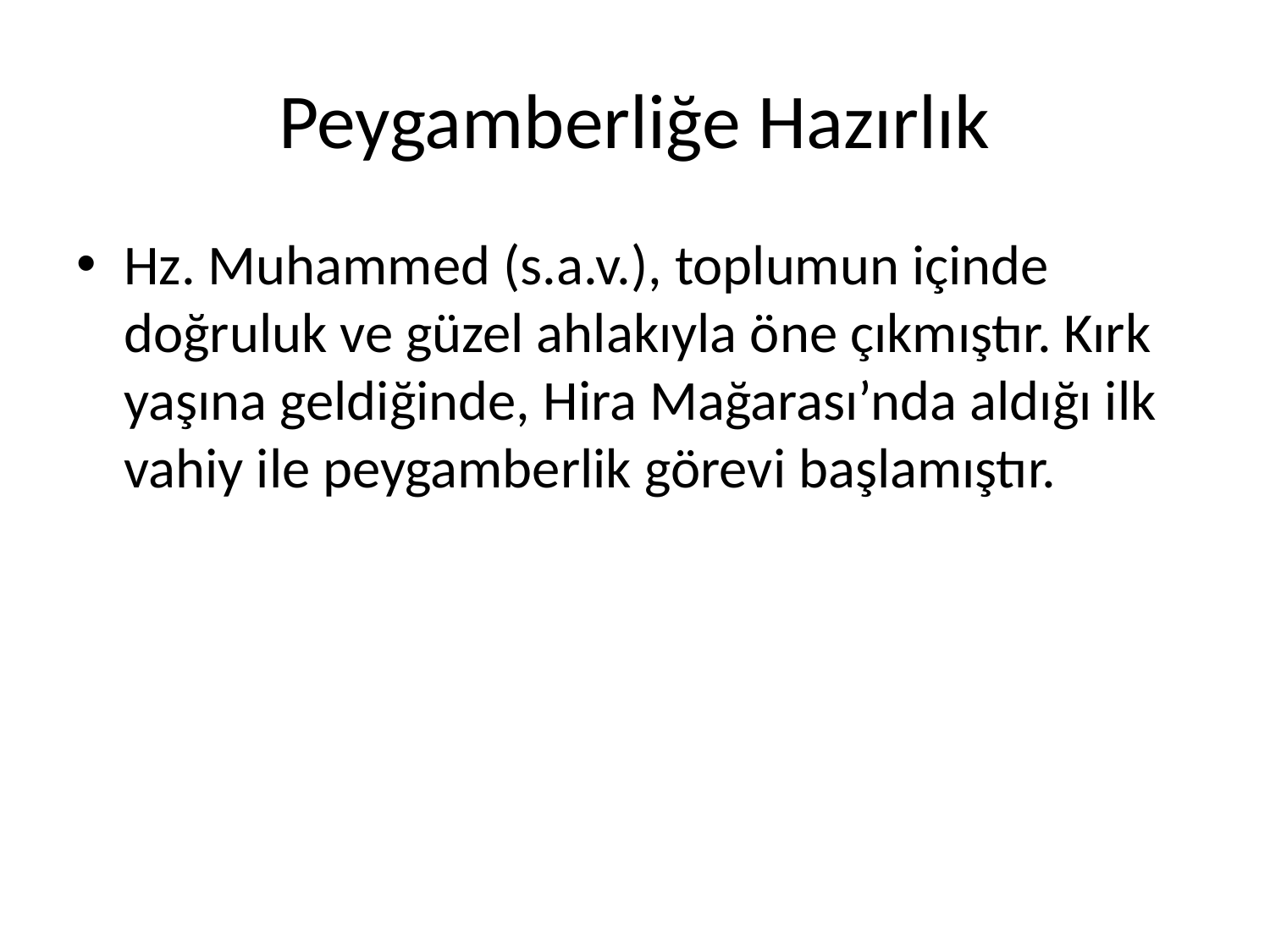

# Peygamberliğe Hazırlık
Hz. Muhammed (s.a.v.), toplumun içinde doğruluk ve güzel ahlakıyla öne çıkmıştır. Kırk yaşına geldiğinde, Hira Mağarası’nda aldığı ilk vahiy ile peygamberlik görevi başlamıştır.